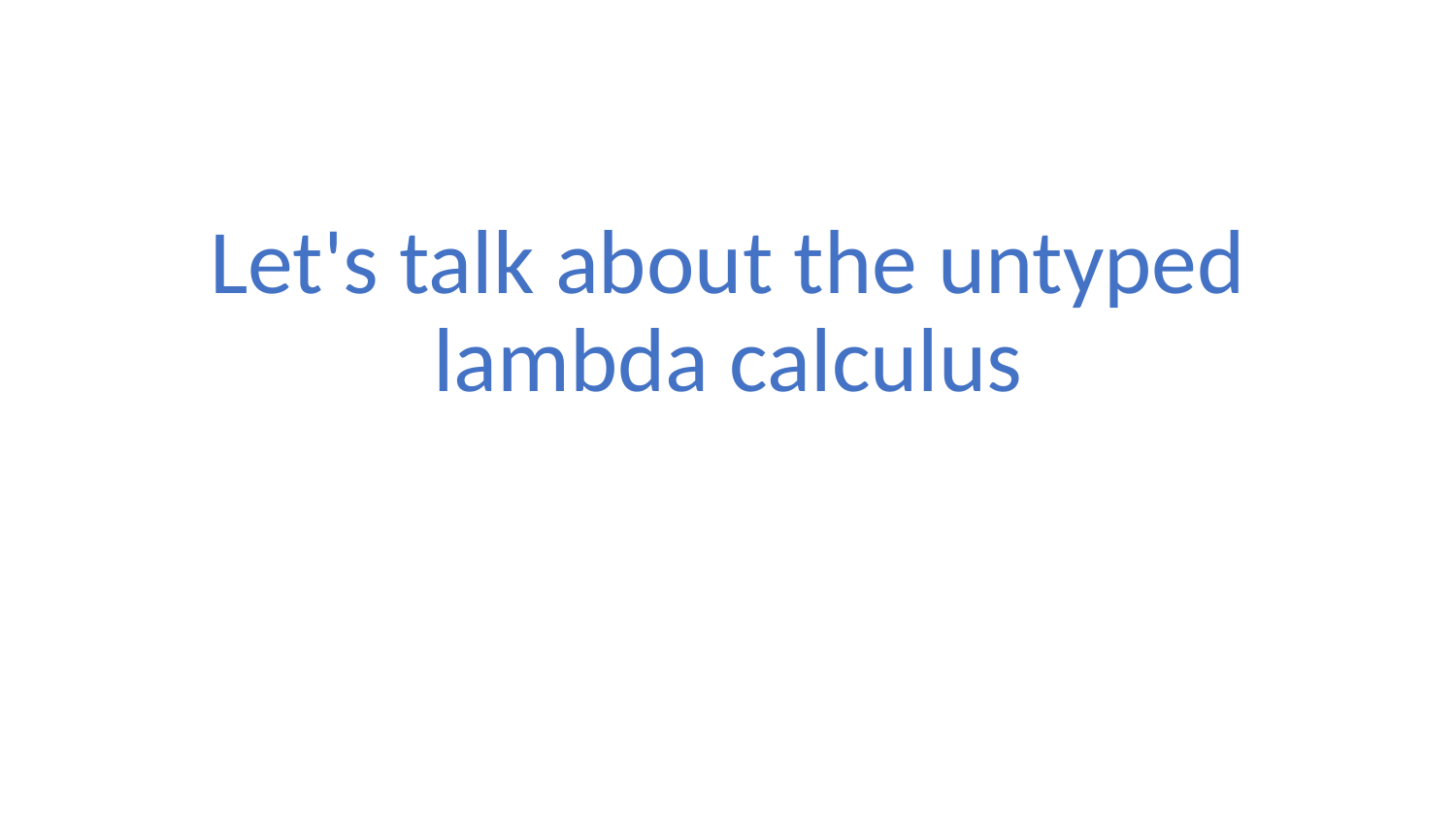

# Let's talk about the untyped lambda calculus